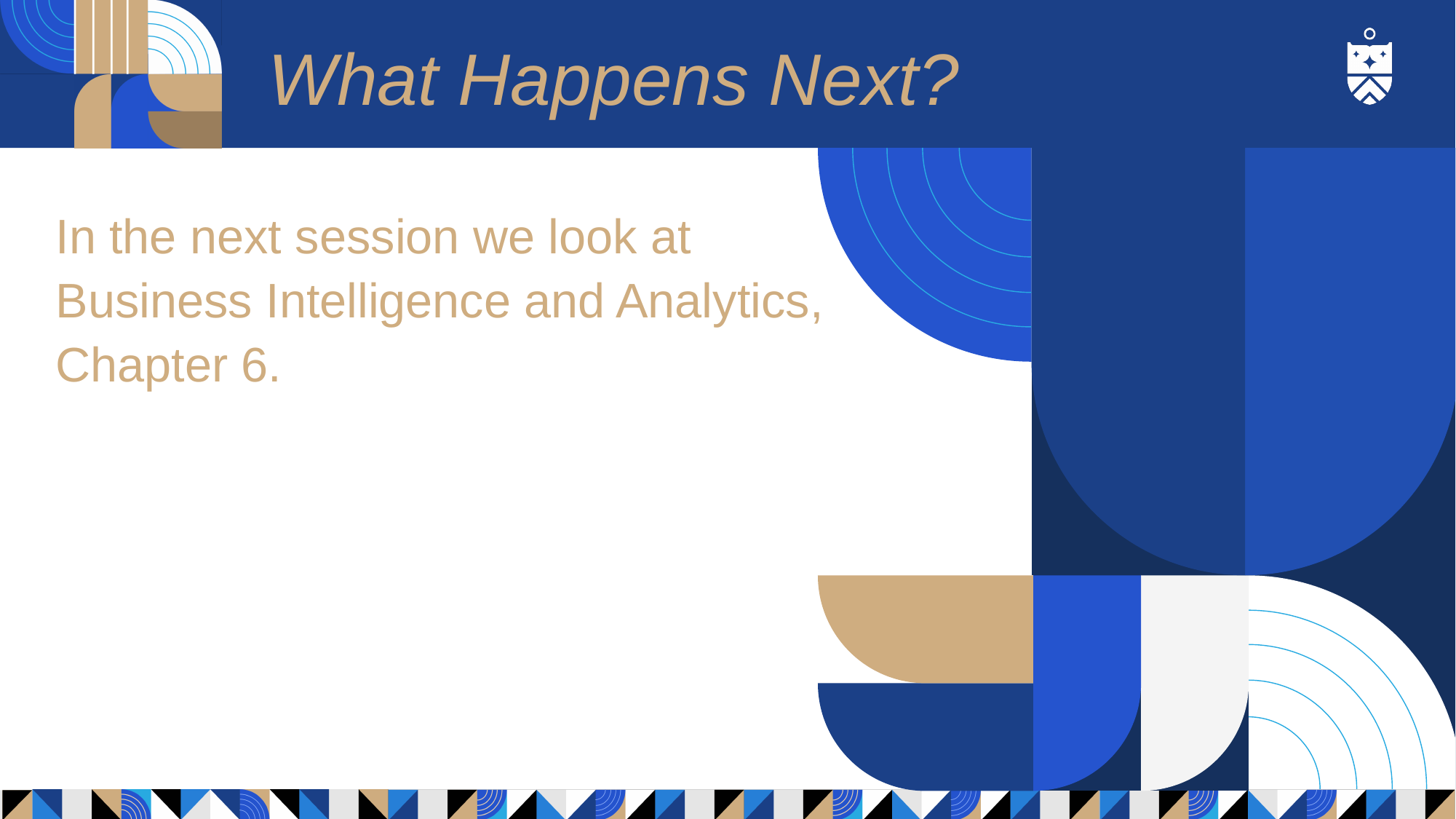

# What Happens Next?
In the next session we look at Business Intelligence and Analytics, Chapter 6.